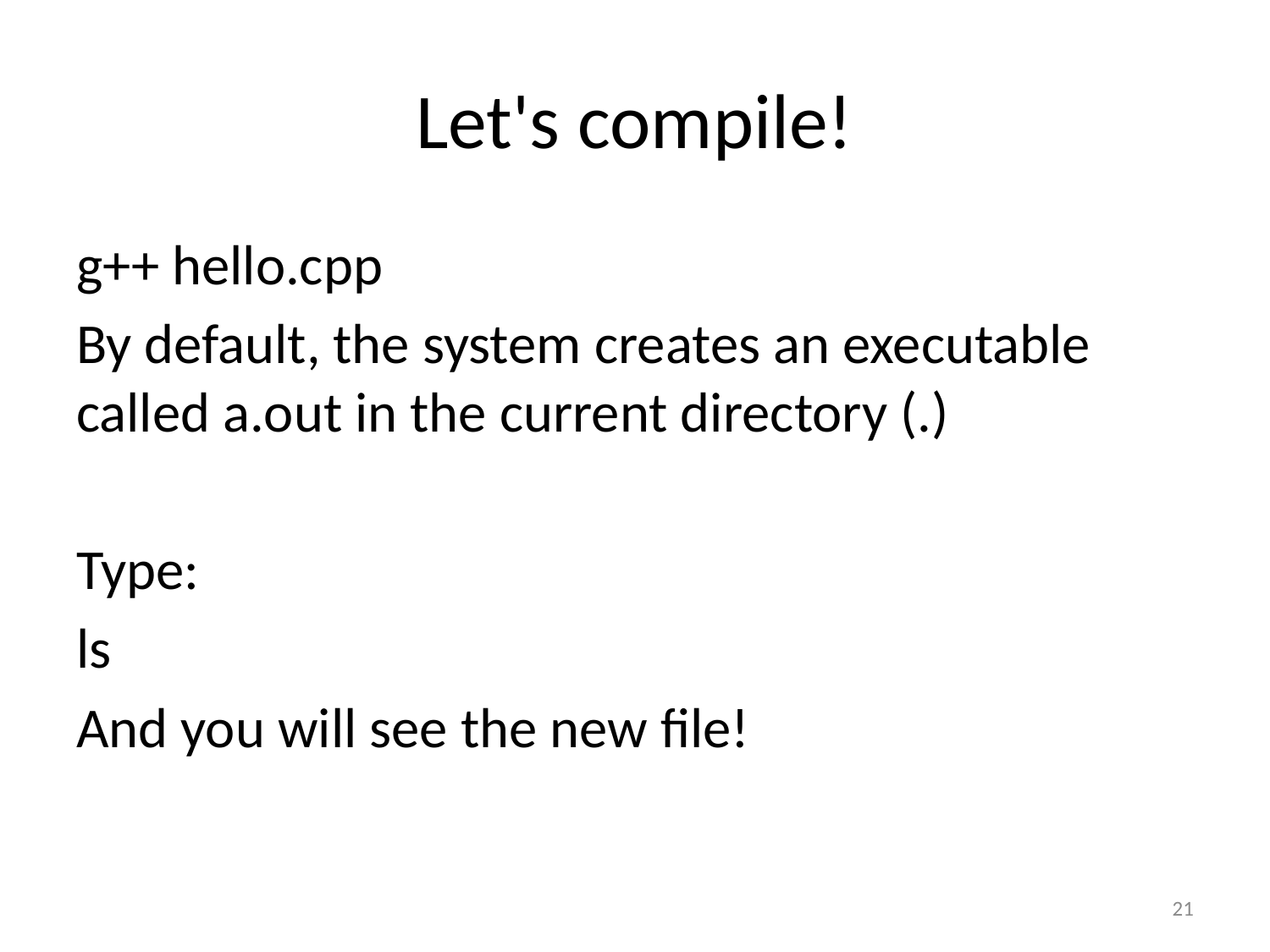

# Let's compile!
g++ hello.cpp
By default, the system creates an executable called a.out in the current directory (.)

Type:
ls
And you will see the new file!

21